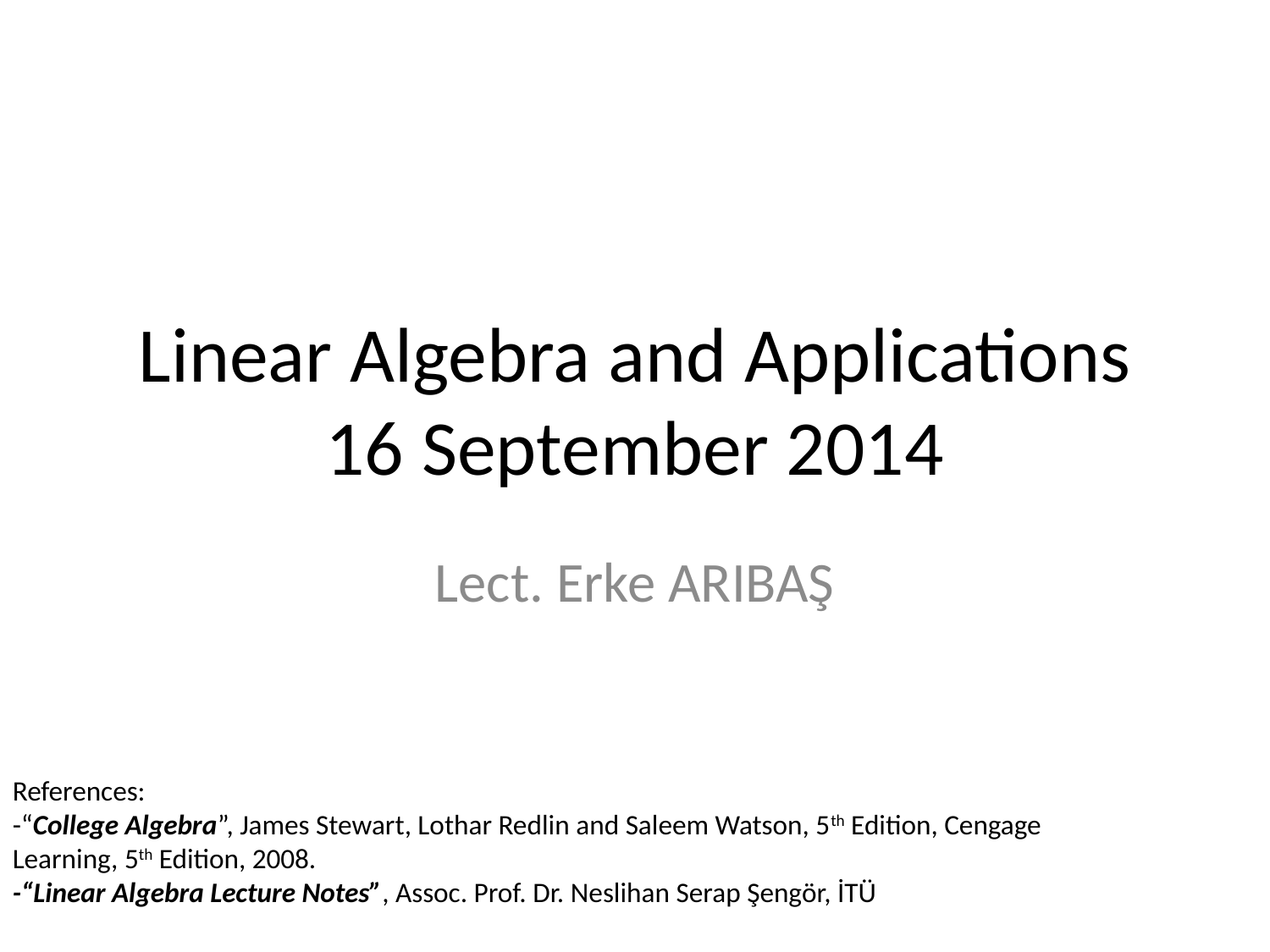

# Linear Algebra and Applications 16 September 2014
Lect. Erke ARIBAŞ
References:
-“College Algebra”, James Stewart, Lothar Redlin and Saleem Watson, 5th Edition, Cengage Learning, 5th Edition, 2008.
-“Linear Algebra Lecture Notes”, Assoc. Prof. Dr. Neslihan Serap Şengör, İTÜ